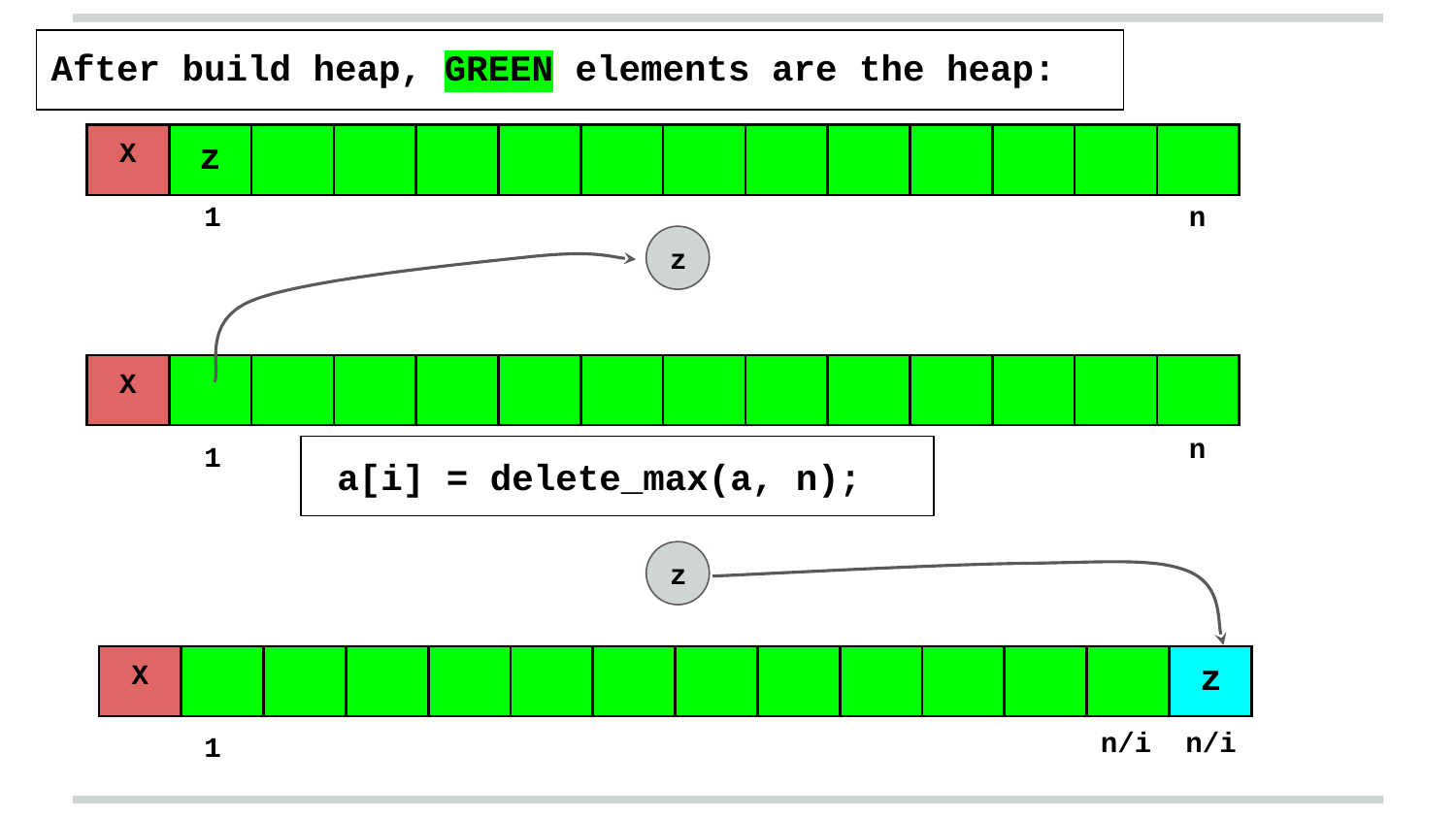

After build heap, GREEN elements are the heap:
| X | z |  |  |  |  |  |  |  |  |  |  |  |  |
| --- | --- | --- | --- | --- | --- | --- | --- | --- | --- | --- | --- | --- | --- |
1
n
z

| X |  |  |  |  |  |  |  |  |  |  |  |  |  |
| --- | --- | --- | --- | --- | --- | --- | --- | --- | --- | --- | --- | --- | --- |
n
1
 a[i] = delete_max(a, n);
z

| X |  |  |  |  |  |  |  |  |  |  |  |  |  |
| --- | --- | --- | --- | --- | --- | --- | --- | --- | --- | --- | --- | --- | --- |
z
n/i
n/i
1